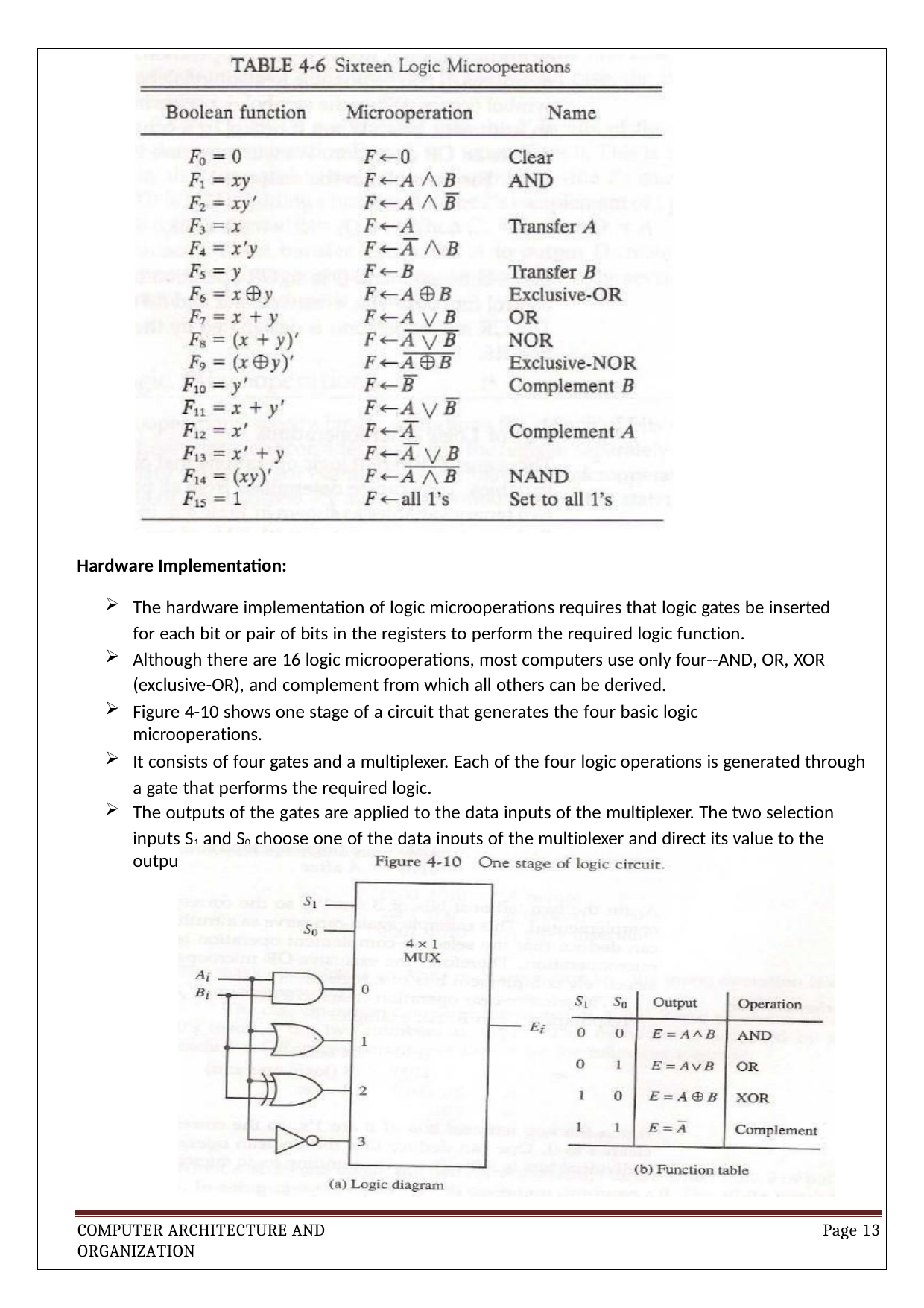

Hardware Implementation:
The hardware implementation of logic microoperations requires that logic gates be inserted for each bit or pair of bits in the registers to perform the required logic function.
Although there are 16 logic microoperations, most computers use only four--AND, OR, XOR (exclusive-OR), and complement from which all others can be derived.
Figure 4-10 shows one stage of a circuit that generates the four basic logic microoperations.
It consists of four gates and a multiplexer. Each of the four logic operations is generated through a gate that performs the required logic.
The outputs of the gates are applied to the data inputs of the multiplexer. The two selection
inputs S1 and S0 choose one of the data inputs of the multiplexer and direct its value to the output.

COMPUTER ARCHITECTURE AND ORGANIZATION
Page 13